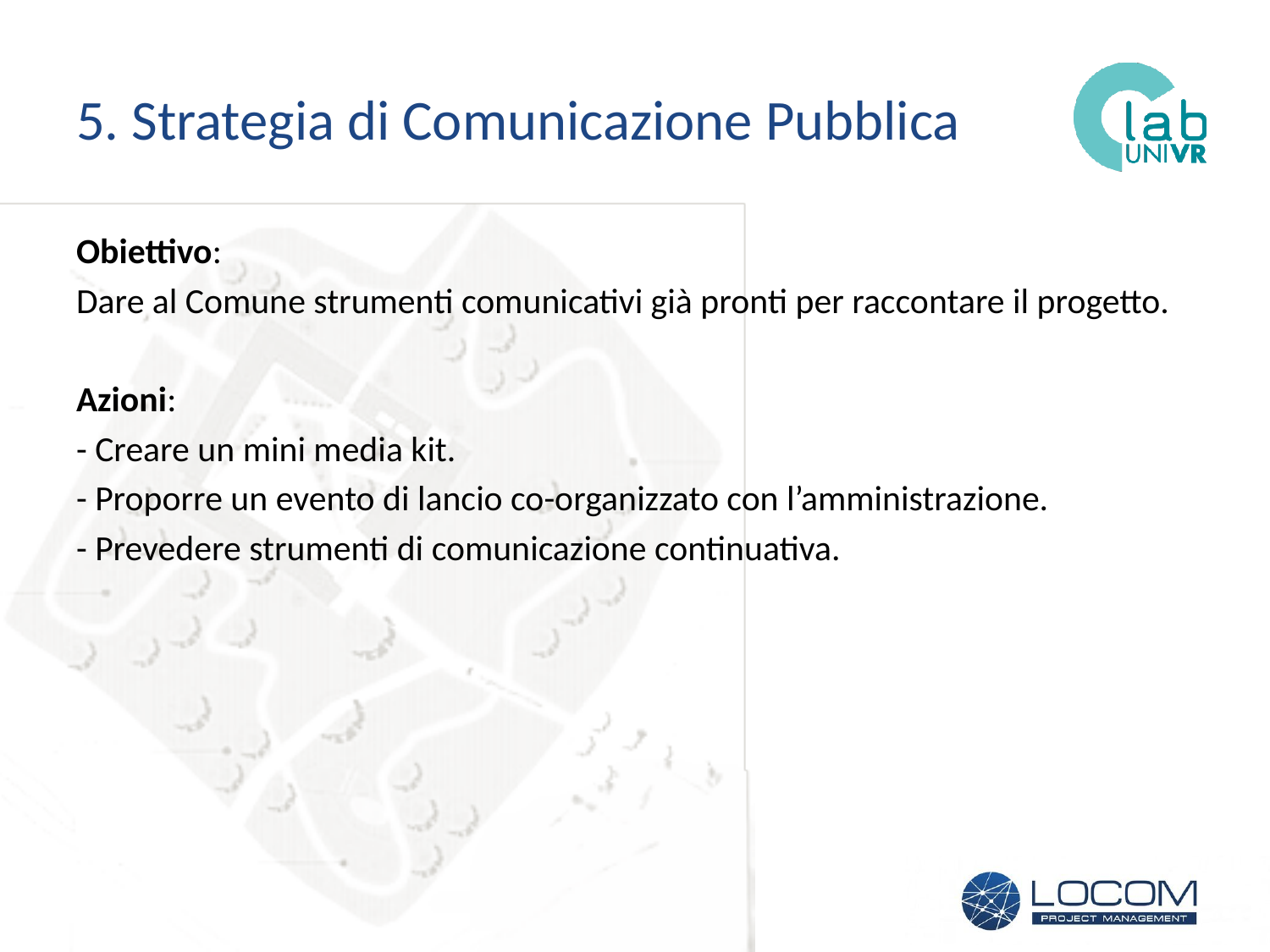

# 5. Strategia di Comunicazione Pubblica
Obiettivo:
Dare al Comune strumenti comunicativi già pronti per raccontare il progetto.

Azioni:
- Creare un mini media kit.
- Proporre un evento di lancio co-organizzato con l’amministrazione.
- Prevedere strumenti di comunicazione continuativa.